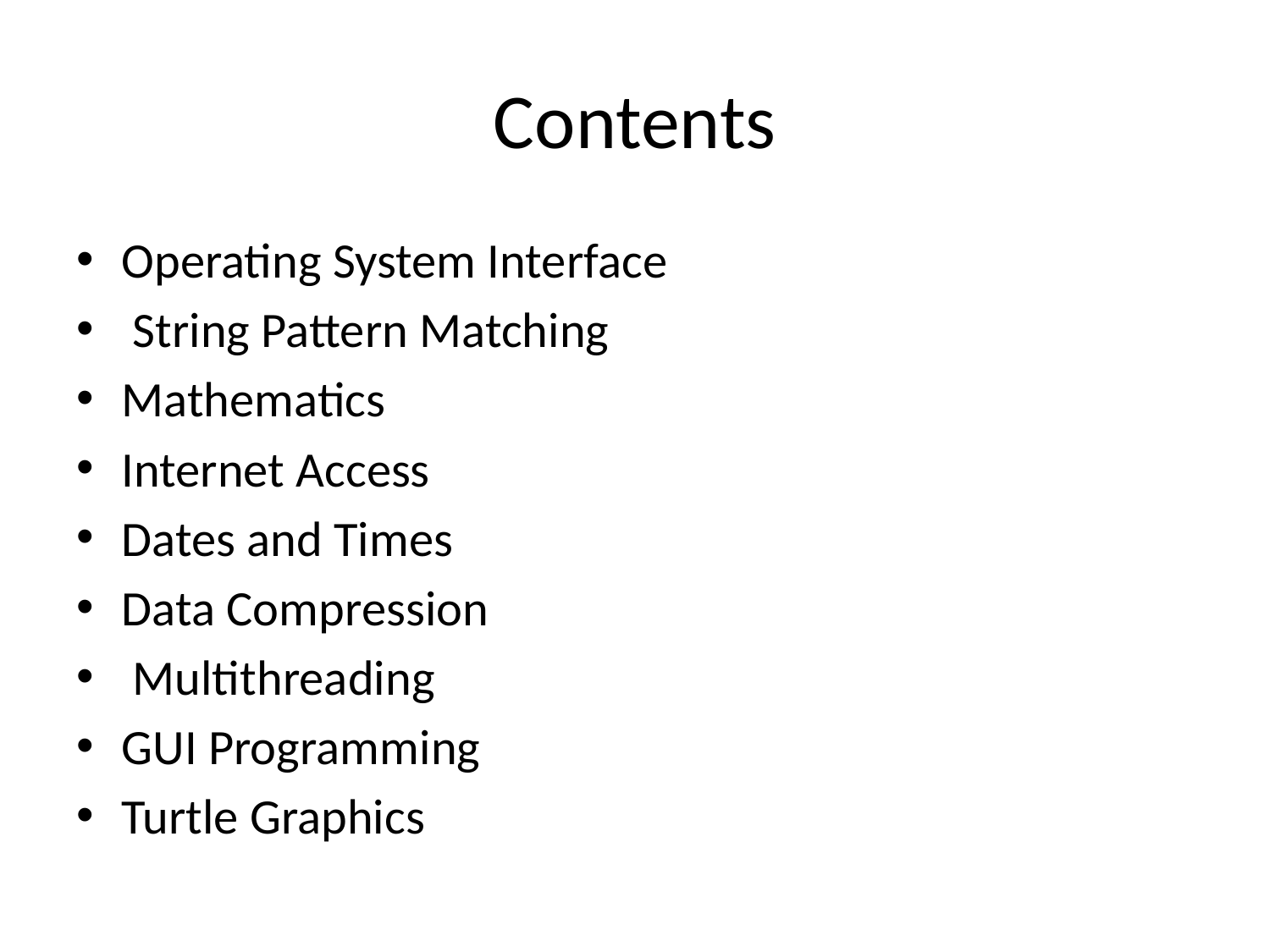

# Contents
Operating System Interface
 String Pattern Matching
Mathematics
Internet Access
Dates and Times
Data Compression
 Multithreading
GUI Programming
Turtle Graphics